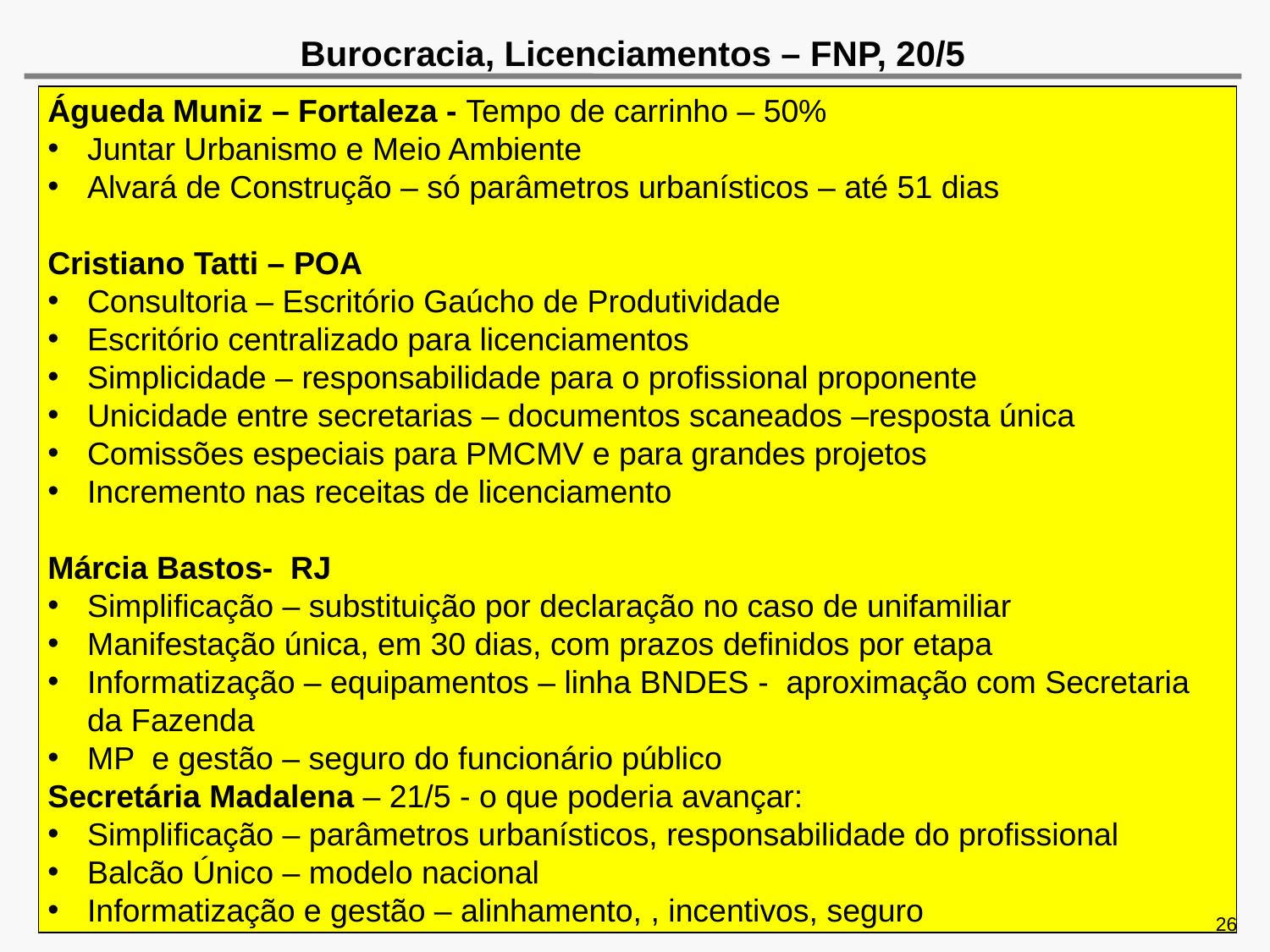

# Burocracia, Licenciamentos – FNP, 20/5

Águeda Muniz – Fortaleza - Tempo de carrinho – 50%
Juntar Urbanismo e Meio Ambiente
Alvará de Construção – só parâmetros urbanísticos – até 51 dias

Cristiano Tatti – POA
Consultoria – Escritório Gaúcho de Produtividade
Escritório centralizado para licenciamentos
Simplicidade – responsabilidade para o profissional proponente
Unicidade entre secretarias – documentos scaneados –resposta única
Comissões especiais para PMCMV e para grandes projetos
Incremento nas receitas de licenciamento

Márcia Bastos-  RJ
Simplificação – substituição por declaração no caso de unifamiliar
Manifestação única, em 30 dias, com prazos definidos por etapa
Informatização – equipamentos – linha BNDES -  aproximação com Secretaria da Fazenda
MP  e gestão – seguro do funcionário público
Secretária Madalena – 21/5 - o que poderia avançar:
Simplificação – parâmetros urbanísticos, responsabilidade do profissional
Balcão Único – modelo nacional
Informatização e gestão – alinhamento, , incentivos, seguro

26